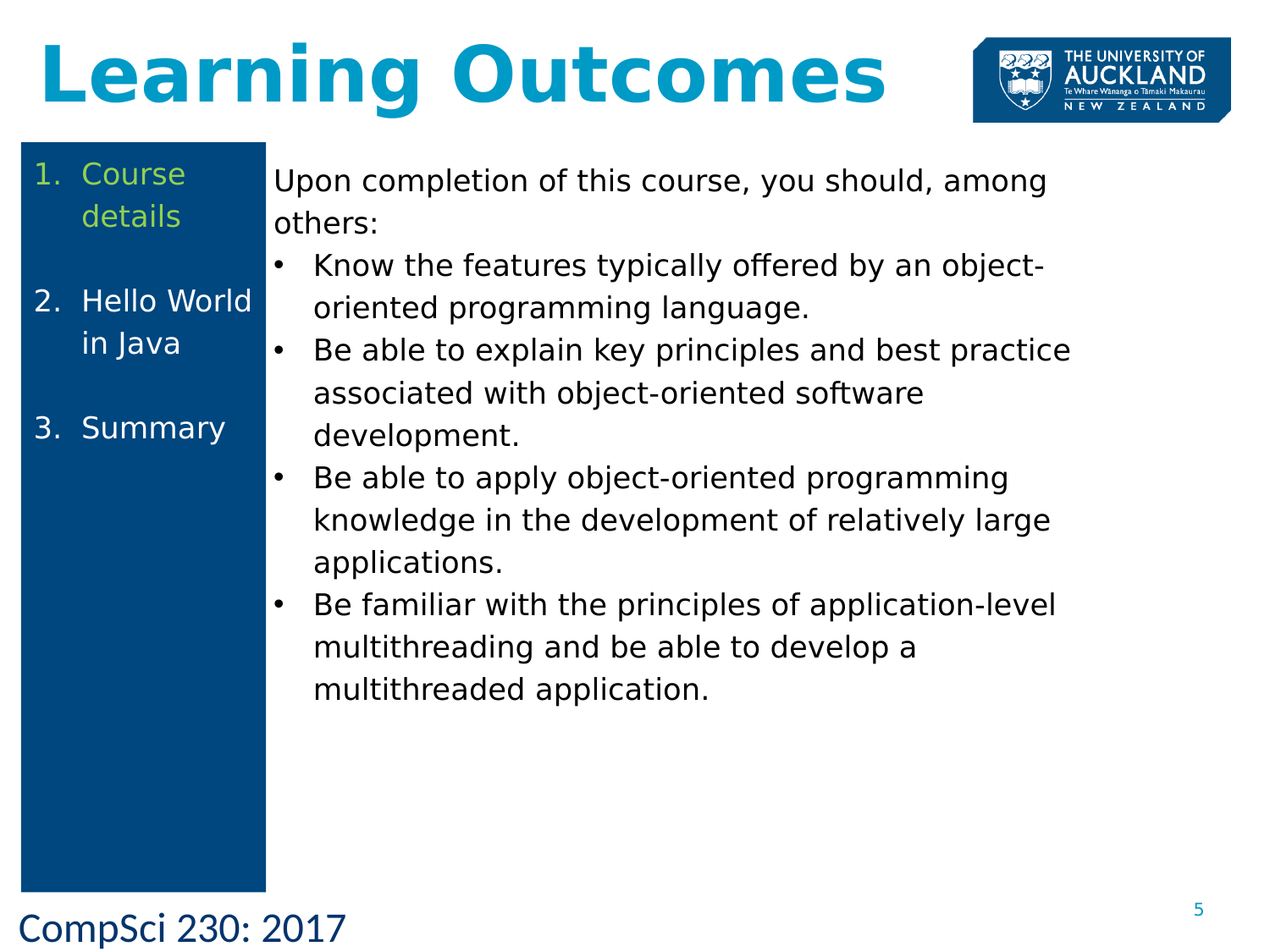

# Learning Outcomes
Course details

Hello World in Java

Summary
Upon completion of this course, you should, among others:
Know the features typically offered by an object-oriented programming language.
Be able to explain key principles and best practice associated with object-oriented software development.
Be able to apply object-oriented programming knowledge in the development of relatively large applications.
Be familiar with the principles of application-level multithreading and be able to develop a multithreaded application.

5